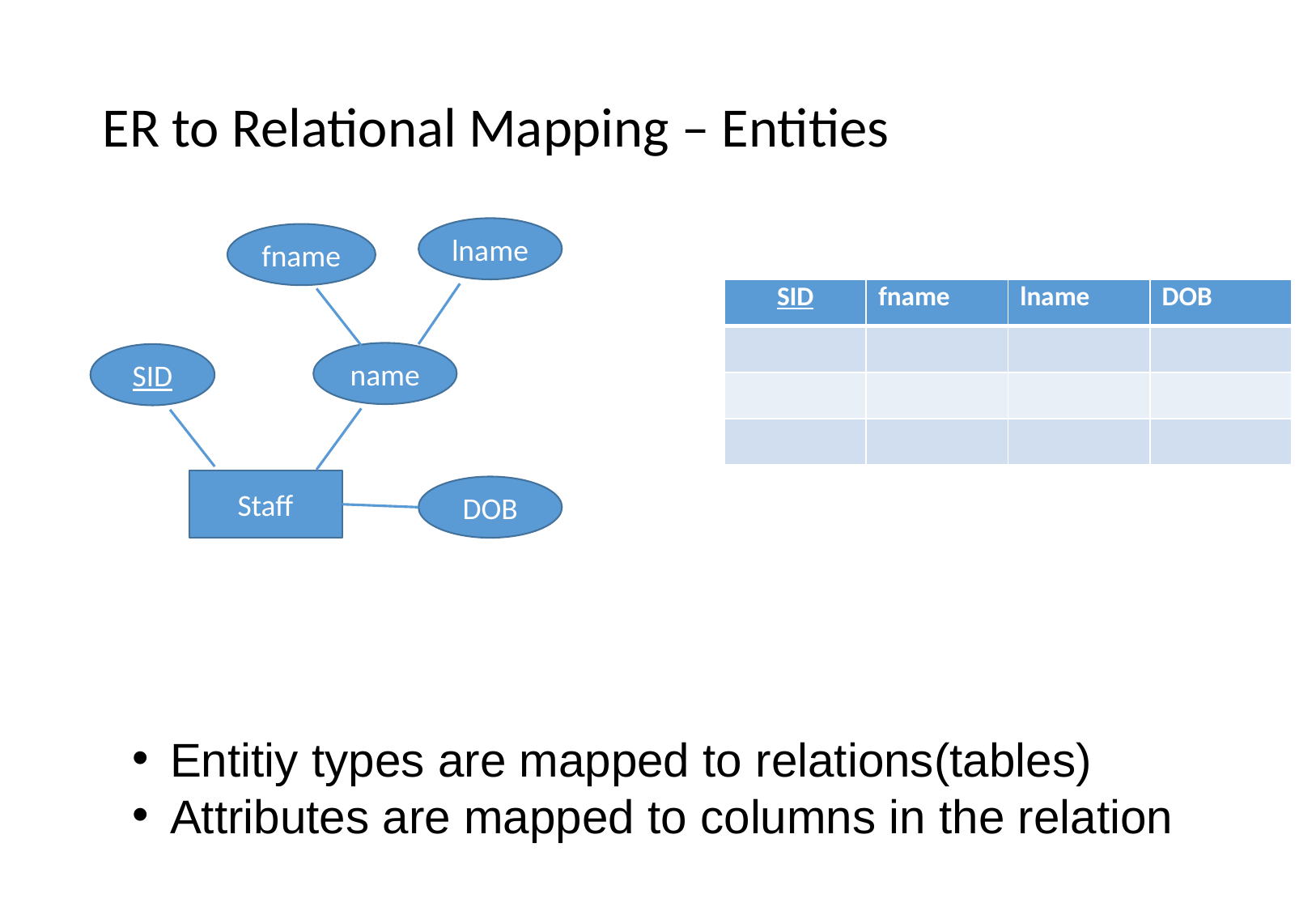

# ER to Relational Mapping – Entities
lname
fname
| SID | fname | lname | DOB |
| --- | --- | --- | --- |
|  |  |  |  |
|  |  |  |  |
|  |  |  |  |
name
SID
Staff
DOB
Entitiy types are mapped to relations(tables)
Attributes are mapped to columns in the relation